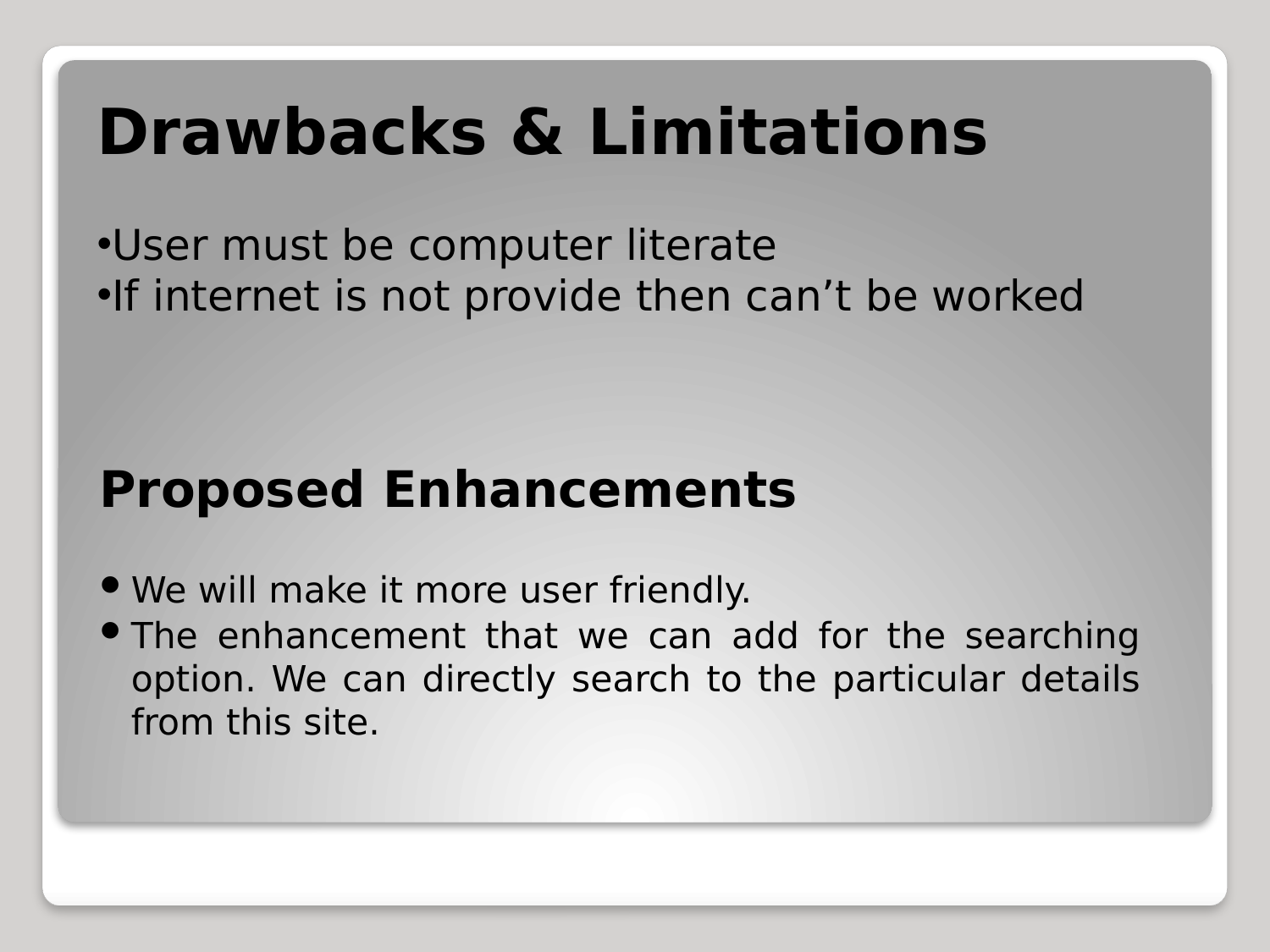

Drawbacks & Limitations

User must be computer literate
If internet is not provide then can’t be worked

Proposed Enhancements

We will make it more user friendly.
The enhancement that we can add for the searching option. We can directly search to the particular details from this site.